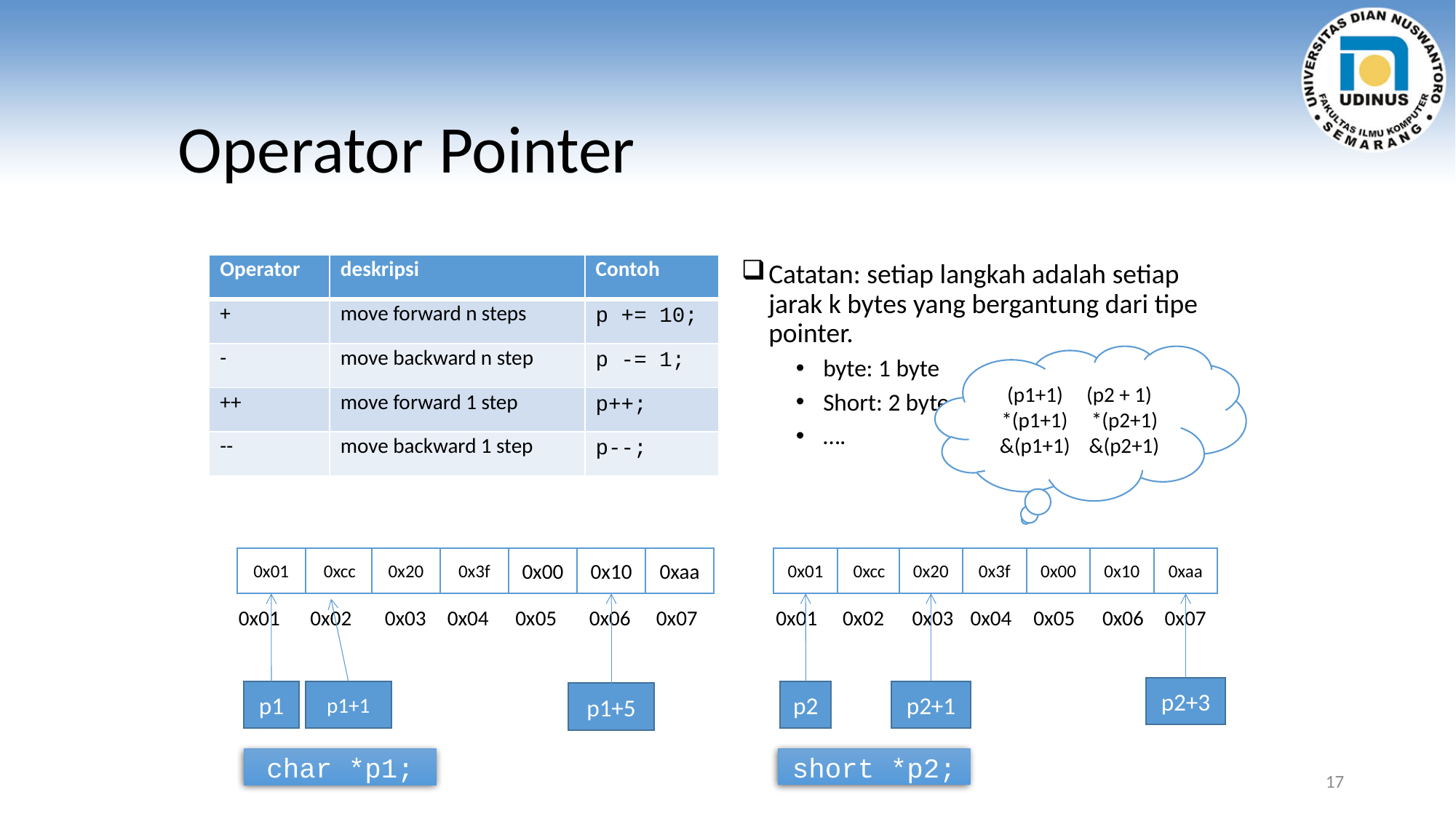

# Operator Pointer
| Operator | deskripsi | Contoh |
| --- | --- | --- |
| + | move forward n steps | p += 10; |
| - | move backward n step | p -= 1; |
| ++ | move forward 1 step | p++; |
| -- | move backward 1 step | p--; |
Catatan: setiap langkah adalah setiap jarak k bytes yang bergantung dari tipe pointer.
byte: 1 byte
Short: 2 byte
….
(p1+1)     (p2 + 1)
*(p1+1)     *(p2+1)
&(p1+1)    &(p2+1)
0x01
0xcc
0x20
0x3f
0x00
0x10
0xaa
0x06
0x07
0x01
0x02
0x03
0x04
0x05
0x01
0xcc
0x20
0x3f
0x00
0x10
0xaa
0x06
0x07
0x01
0x02
0x03
0x04
0x05
p2+3
p1
p1+5
p2
p2+1
p1+1
short *p2;
char *p1;
17